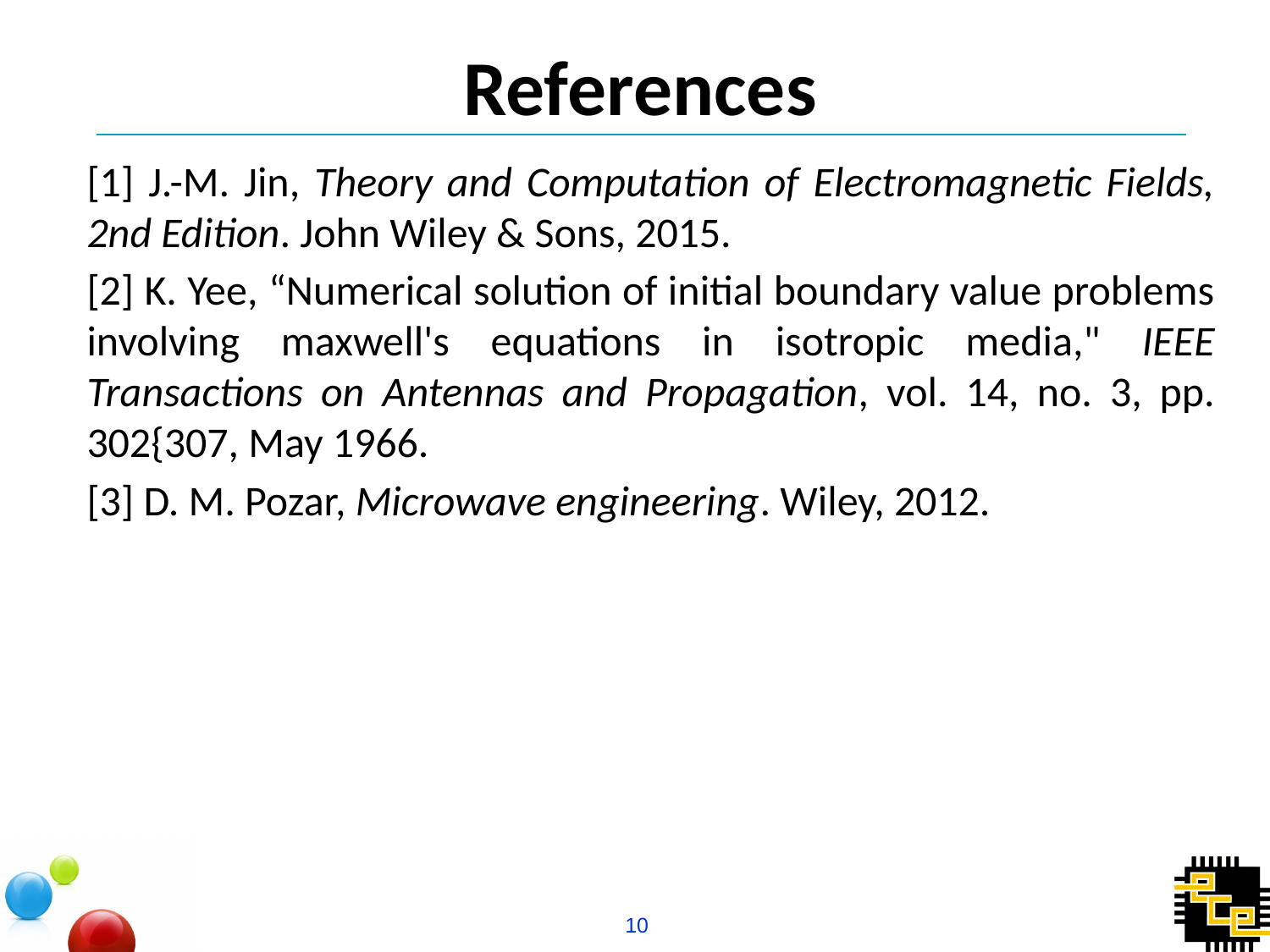

# References
[1] J.-M. Jin, Theory and Computation of Electromagnetic Fields, 2nd Edition. John Wiley & Sons, 2015.
[2] K. Yee, “Numerical solution of initial boundary value problems involving maxwell's equations in isotropic media," IEEE Transactions on Antennas and Propagation, vol. 14, no. 3, pp. 302{307, May 1966.
[3] D. M. Pozar, Microwave engineering. Wiley, 2012.